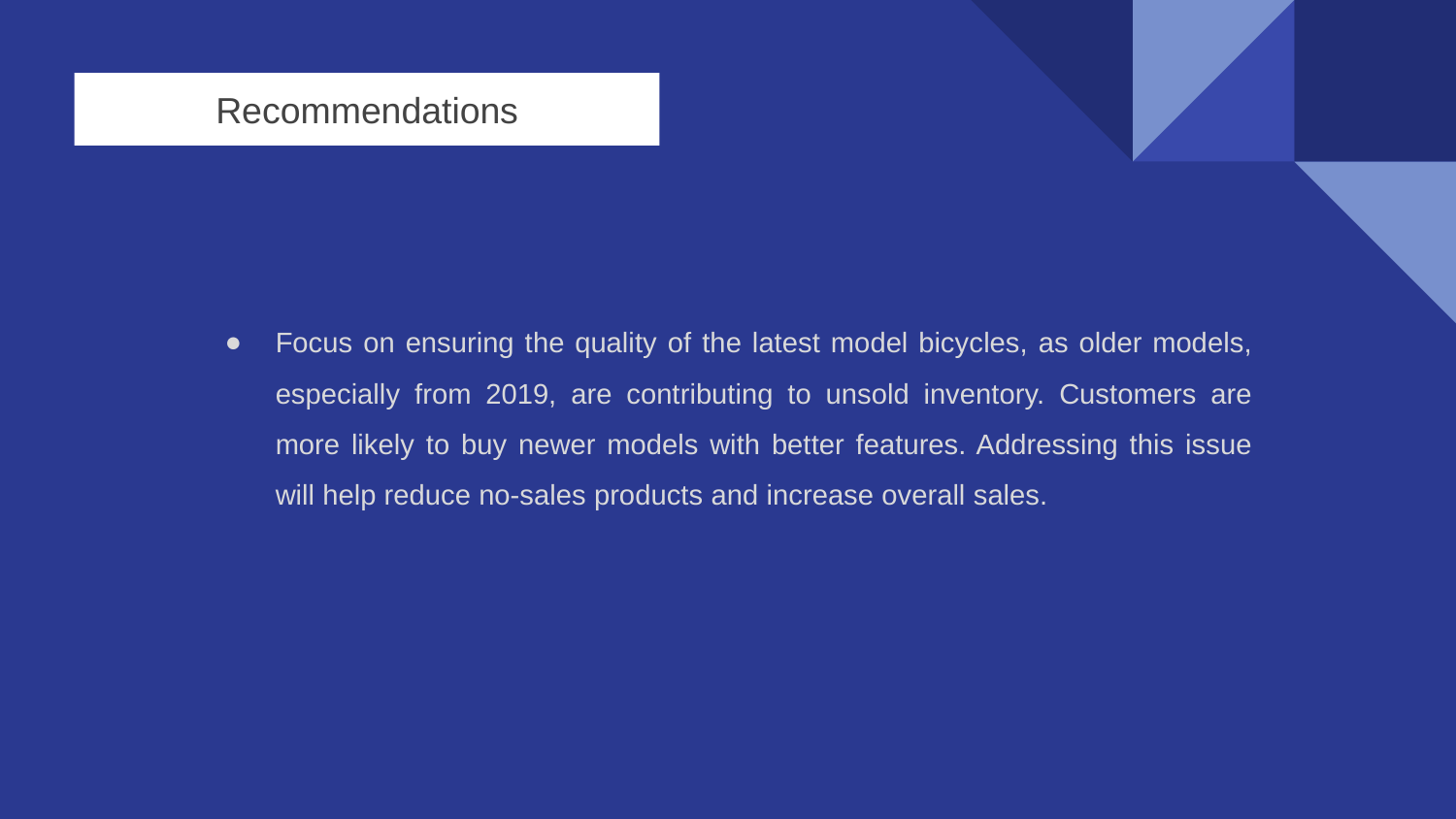

Recommendations
Focus on ensuring the quality of the latest model bicycles, as older models, especially from 2019, are contributing to unsold inventory. Customers are more likely to buy newer models with better features. Addressing this issue will help reduce no-sales products and increase overall sales.